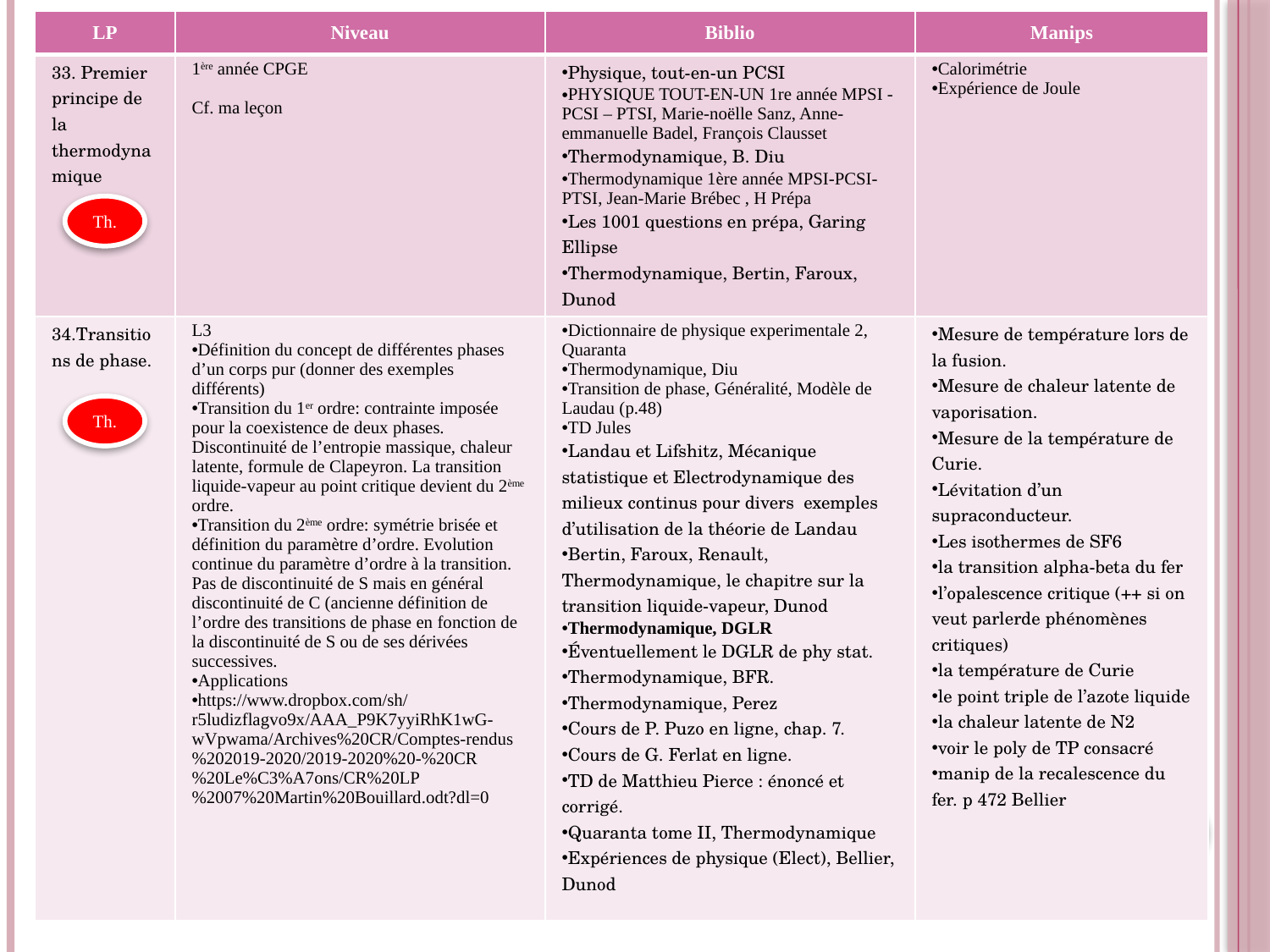

| LP | Niveau | Biblio | Manips |
| --- | --- | --- | --- |
| 33. Premier principe de la thermodynamique | 1ère année CPGE Cf. ma leçon | Physique, tout-en-un PCSI PHYSIQUE TOUT-EN-UN 1re année MPSI - PCSI – PTSI, Marie-noëlle Sanz, Anne-emmanuelle Badel, François Clausset Thermodynamique, B. Diu Thermodynamique 1ère année MPSI-PCSI-PTSI, Jean-Marie Brébec , H Prépa Les 1001 questions en prépa, Garing Ellipse Thermodynamique, Bertin, Faroux, Dunod | Calorimétrie Expérience de Joule |
| 34.Transitions de phase. | L3 Définition du concept de différentes phases d’un corps pur (donner des exemples différents) Transition du 1er ordre: contrainte imposée pour la coexistence de deux phases. Discontinuité de l’entropie massique, chaleur latente, formule de Clapeyron. La transition liquide-vapeur au point critique devient du 2ème ordre. Transition du 2ème ordre: symétrie brisée et définition du paramètre d’ordre. Evolution continue du paramètre d’ordre à la transition. Pas de discontinuité de S mais en général discontinuité de C (ancienne définition de l’ordre des transitions de phase en fonction de la discontinuité de S ou de ses dérivées successives. Applications https://www.dropbox.com/sh/r5ludizflagvo9x/AAA\_P9K7yyiRhK1wG-wVpwama/Archives%20CR/Comptes-rendus%202019-2020/2019-2020%20-%20CR%20Le%C3%A7ons/CR%20LP%2007%20Martin%20Bouillard.odt?dl=0 | Dictionnaire de physique experimentale 2, Quaranta Thermodynamique, Diu Transition de phase, Généralité, Modèle de Laudau (p.48) TD Jules Landau et Lifshitz, Mécanique statistique et Electrodynamique des milieux continus pour divers exemples d’utilisation de la théorie de Landau Bertin, Faroux, Renault, Thermodynamique, le chapitre sur la transition liquide-vapeur, Dunod Thermodynamique, DGLR Éventuellement le DGLR de phy stat. Thermodynamique, BFR. Thermodynamique, Perez Cours de P. Puzo en ligne, chap. 7. Cours de G. Ferlat en ligne. TD de Matthieu Pierce : énoncé et corrigé. Quaranta tome II, Thermodynamique Expériences de physique (Elect), Bellier, Dunod | Mesure de température lors de la fusion. Mesure de chaleur latente de vaporisation. Mesure de la température de Curie. Lévitation d’un supraconducteur. Les isothermes de SF6 la transition alpha-beta du fer l’opalescence critique (++ si on veut parlerde phénomènes critiques) la température de Curie le point triple de l’azote liquide la chaleur latente de N2 voir le poly de TP consacré manip de la recalescence du fer. p 472 Bellier |
Th.
Th.